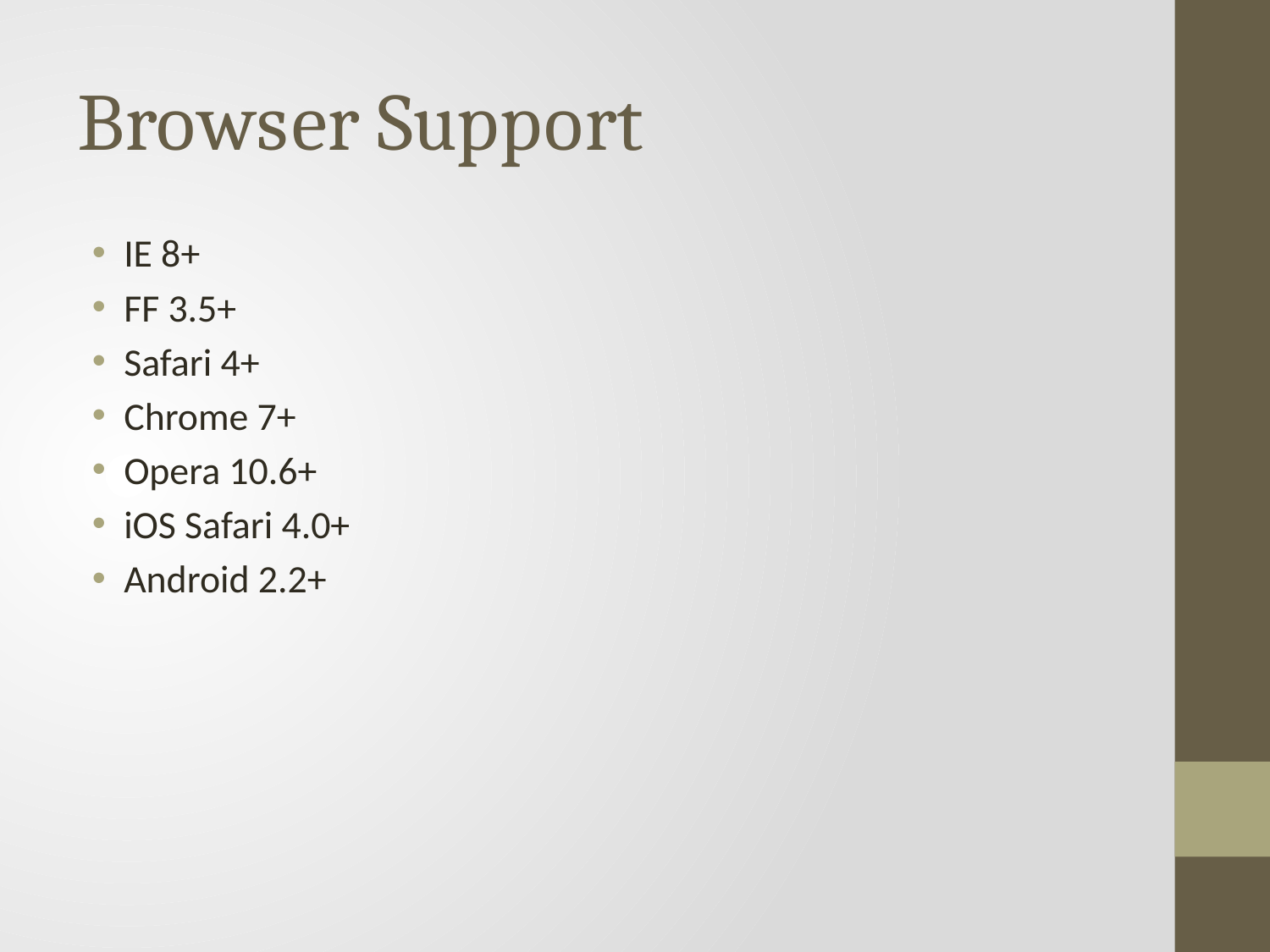

# Browser Support
IE 8+
FF 3.5+
Safari 4+
Chrome 7+
Opera 10.6+
iOS Safari 4.0+
Android 2.2+